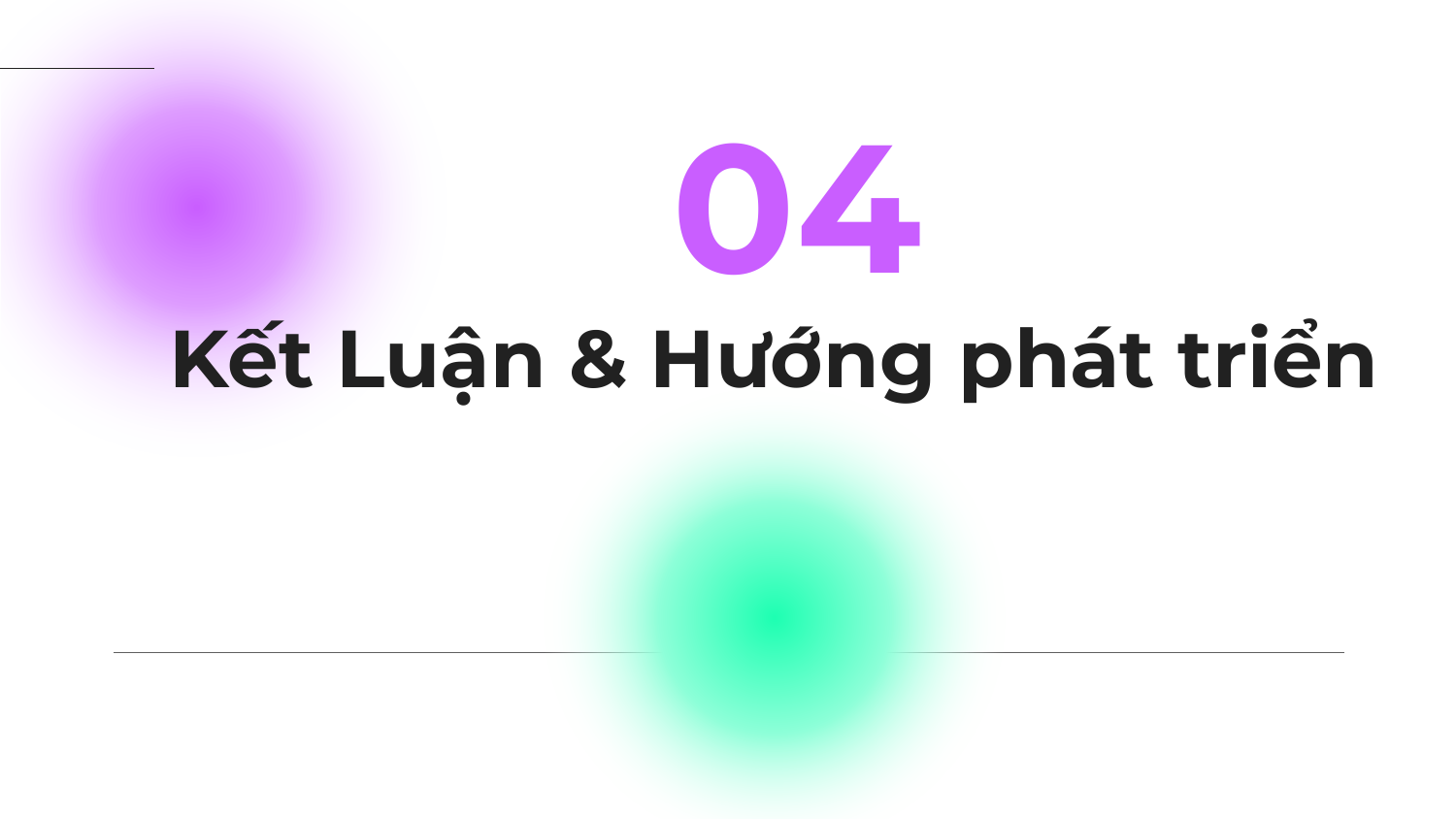

04
# Kết Luận & Hướng phát triển